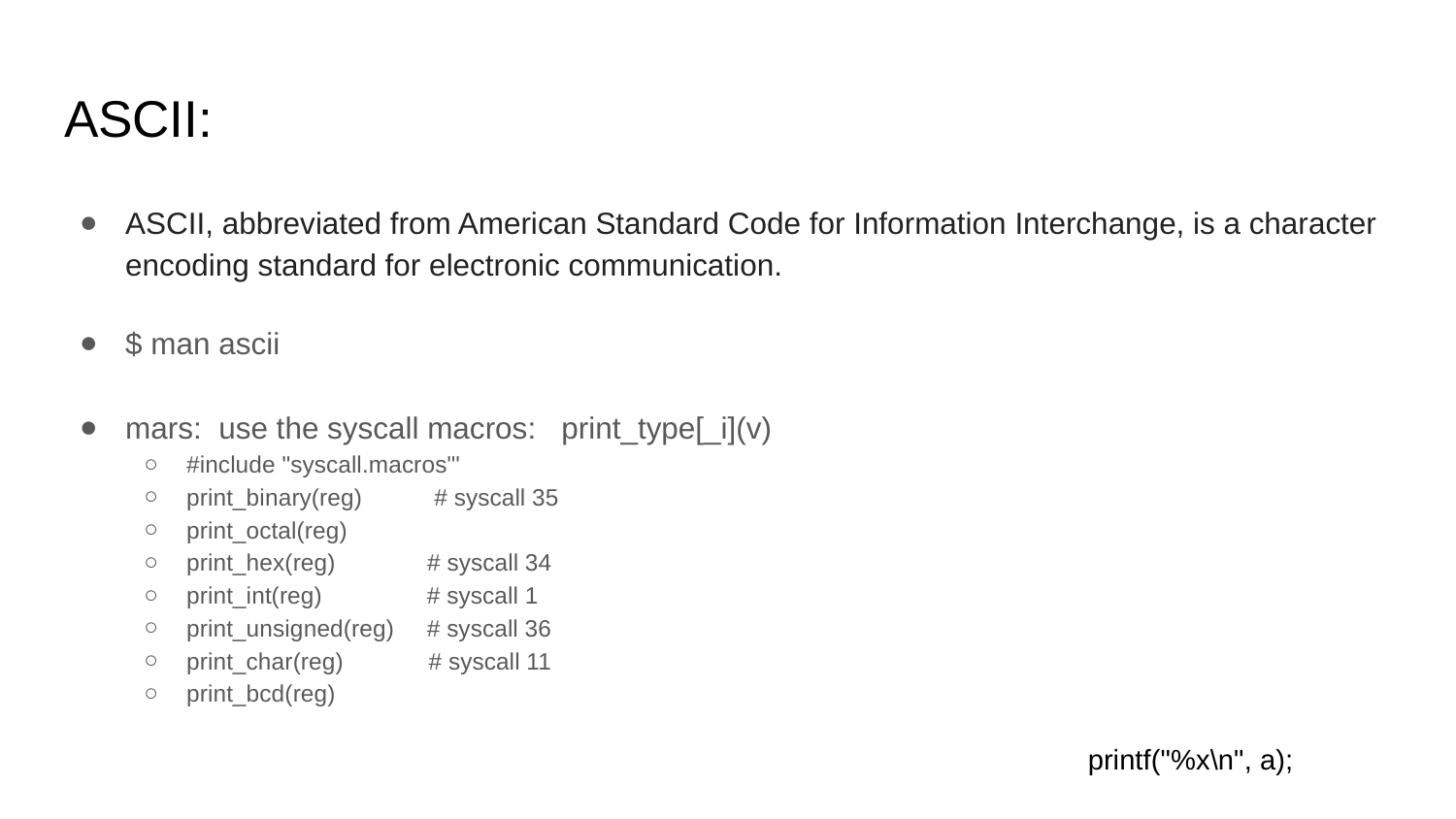

# ASCII:
ASCII, abbreviated from American Standard Code for Information Interchange, is a character encoding standard for electronic communication.
$ man ascii
mars:  use the syscall macros:   print_type[_i](v)
#include "syscall.macros"'
print_binary(reg)           # syscall 35
print_octal(reg)
print_hex(reg)              # syscall 34
print_int(reg)                # syscall 1
print_unsigned(reg)     # syscall 36
print_char(reg)             # syscall 11
print_bcd(reg)
printf("%x\n", a);